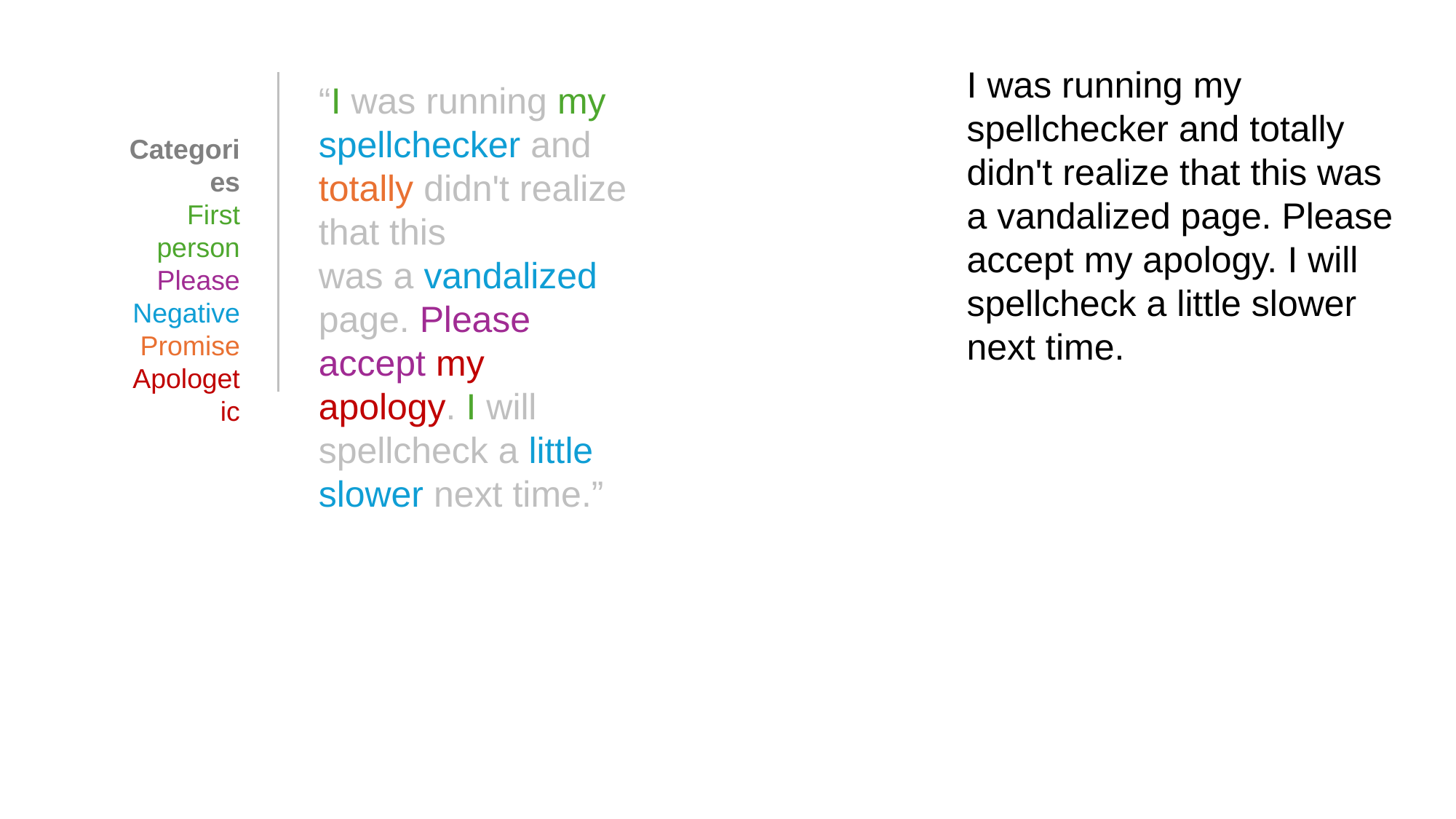

I was running my spellchecker and totally didn't realize that this was a vandalized page. Please accept my apology. I will spellcheck a little slower next time.
“I was running my spellchecker and totally didn't realize that this
was a vandalized page. Please accept my apology. I will spellcheck a little slower next time.”
Categories
First person
Please
Negative
Promise
Apologetic